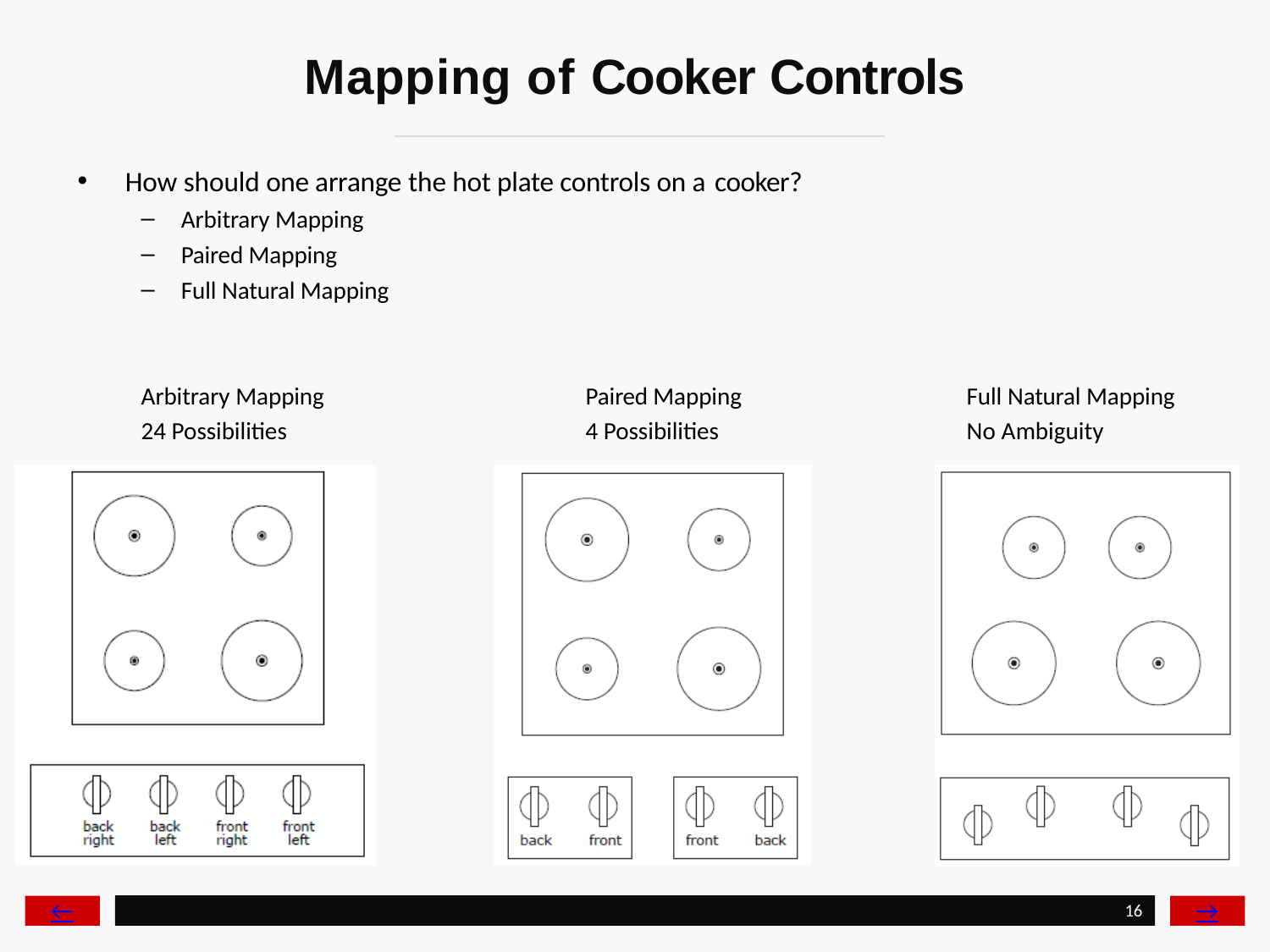

# Mapping of Cooker Controls
How should one arrange the hot plate controls on a cooker?
Arbitrary Mapping
Paired Mapping
Full Natural Mapping
| Arbitrary Mapping | Paired Mapping | Full Natural Mapping |
| --- | --- | --- |
| 24 Possibilities | 4 Possibilities | No Ambiguity |

←
→
16